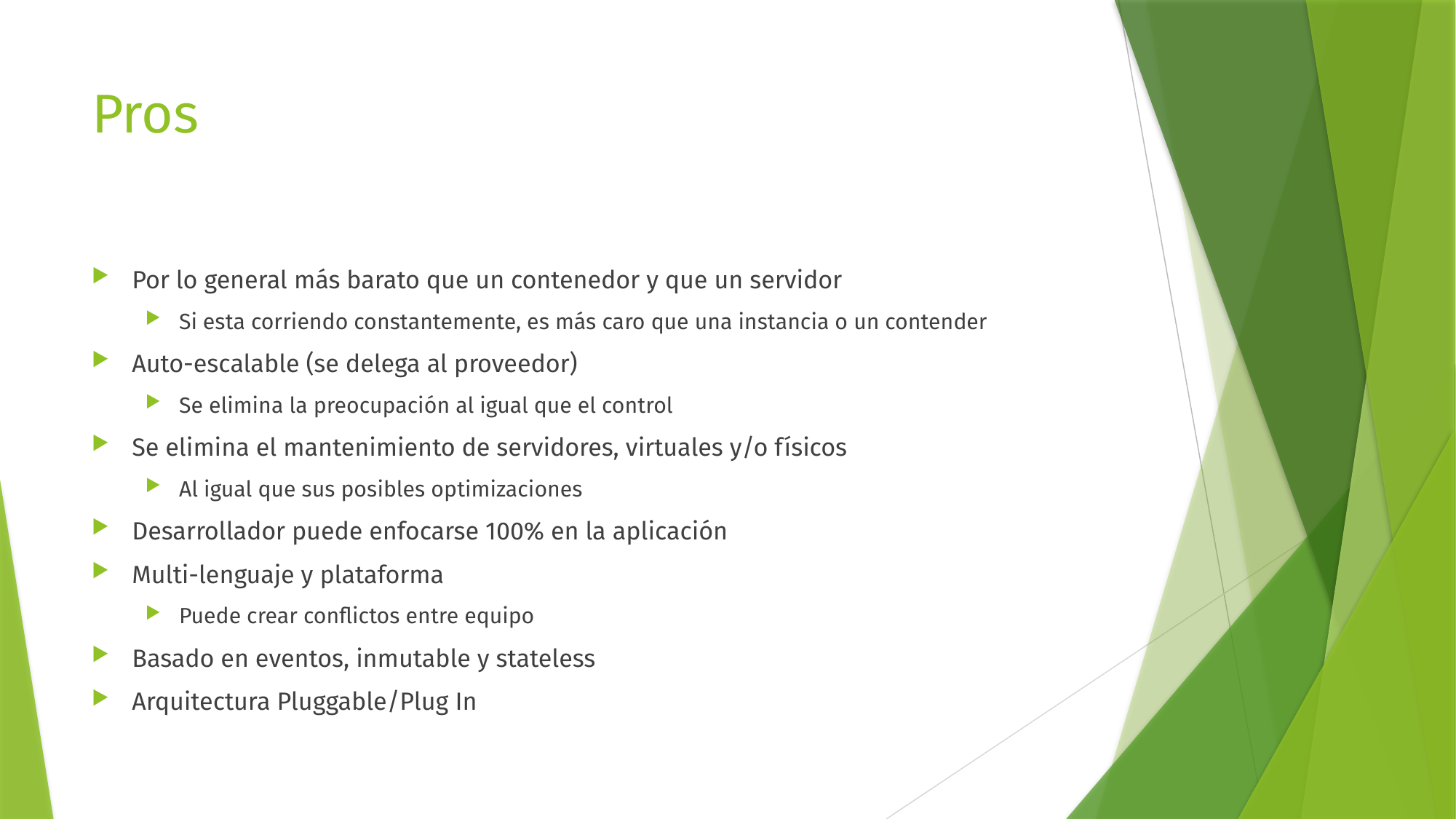

# Pros
Por lo general más barato que un contenedor y que un servidor
Si esta corriendo constantemente, es más caro que una instancia o un contender
Auto-escalable (se delega al proveedor)
Se elimina la preocupación al igual que el control
Se elimina el mantenimiento de servidores, virtuales y/o físicos
Al igual que sus posibles optimizaciones
Desarrollador puede enfocarse 100% en la aplicación
Multi-lenguaje y plataforma
Puede crear conflictos entre equipo
Basado en eventos, inmutable y stateless
Arquitectura Pluggable/Plug In